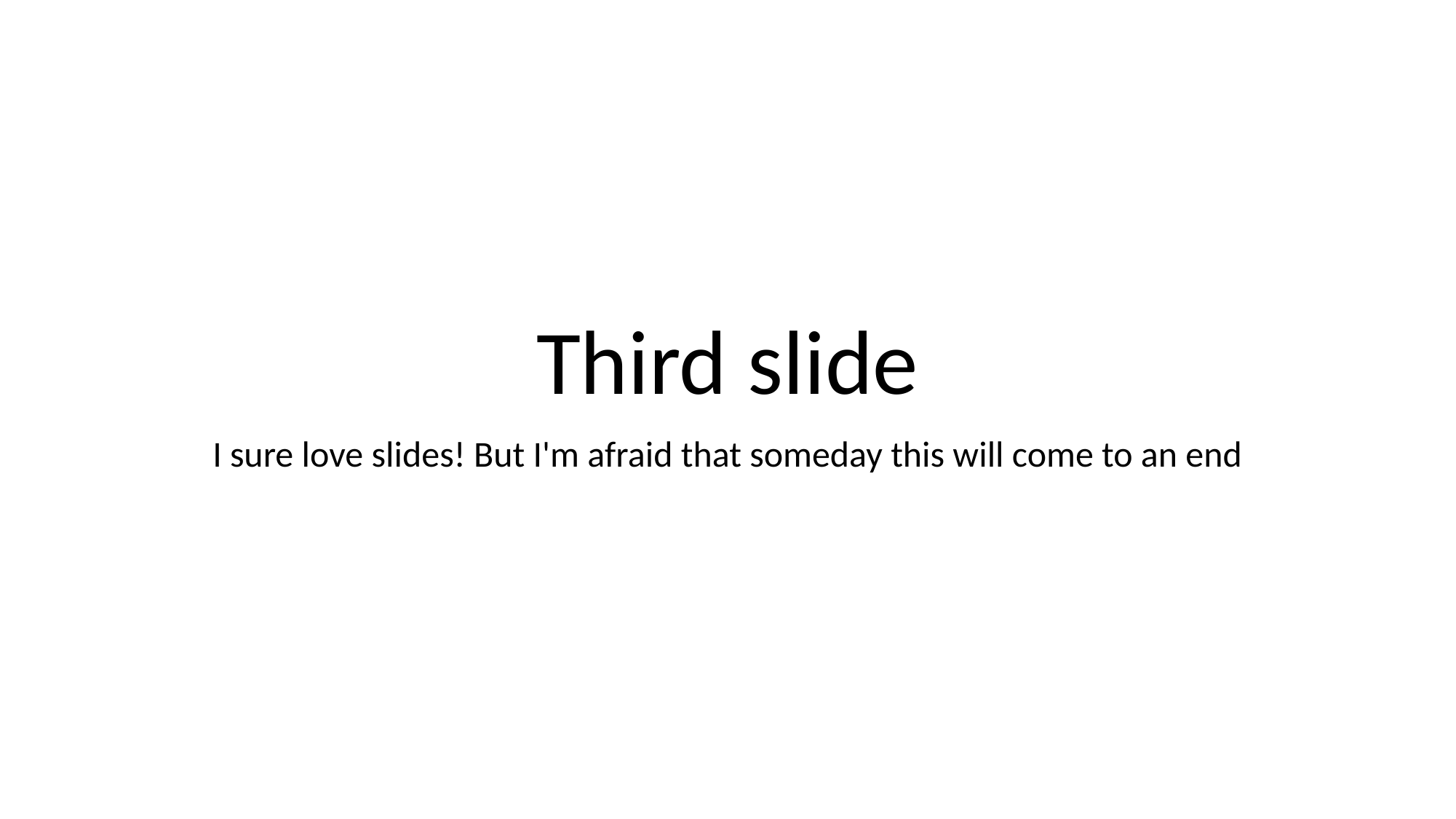

# Third slide
I sure love slides! But I'm afraid that someday this will come to an end